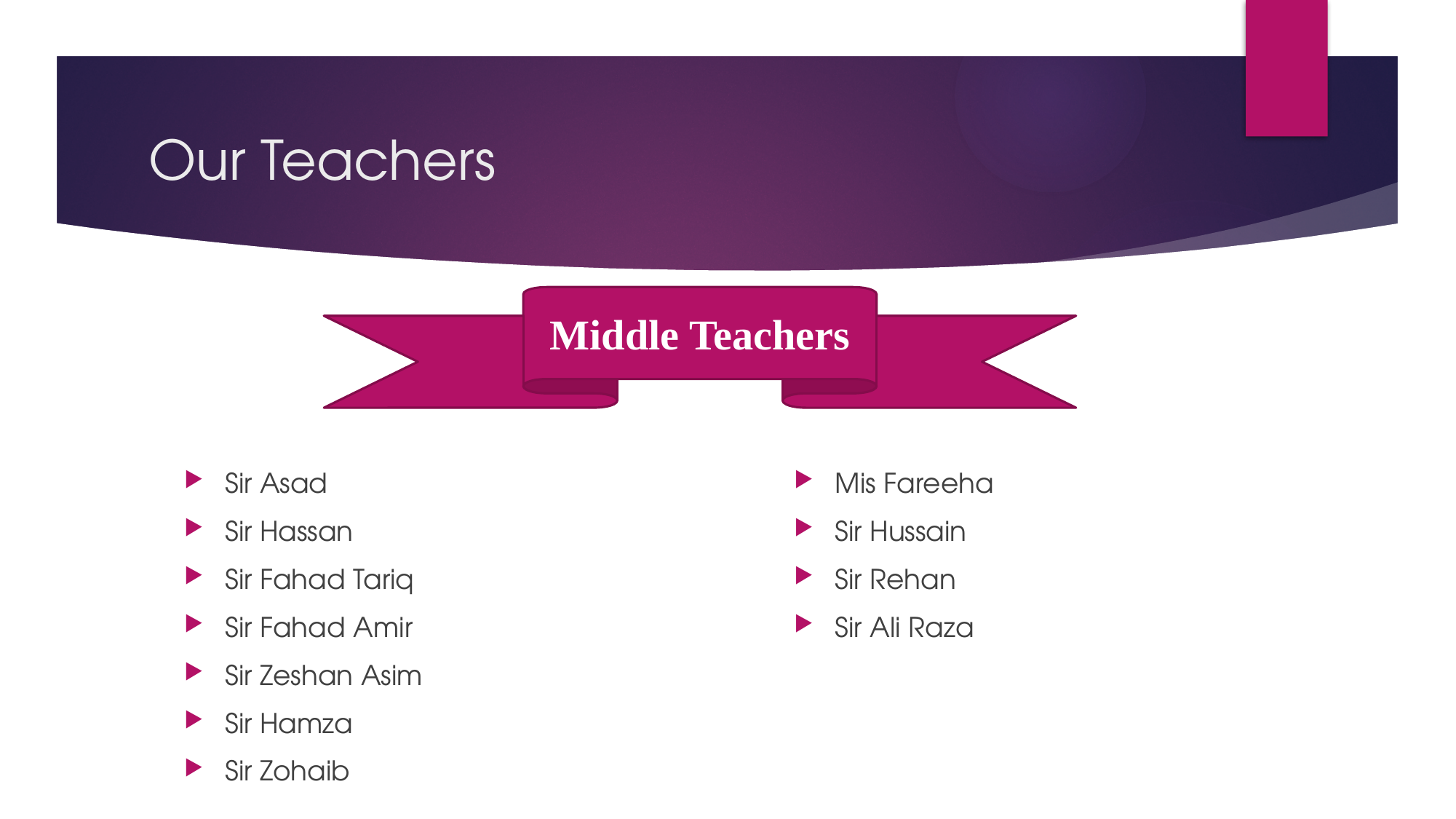

# Our Teachers
Middle Teachers

Sir Asad
Sir Hassan
Sir Fahad Tariq
Sir Fahad Amir
Sir Zeshan Asim
Sir Hamza
Sir Zohaib

Mis Fareeha
Sir Hussain
Sir Rehan
Sir Ali Raza